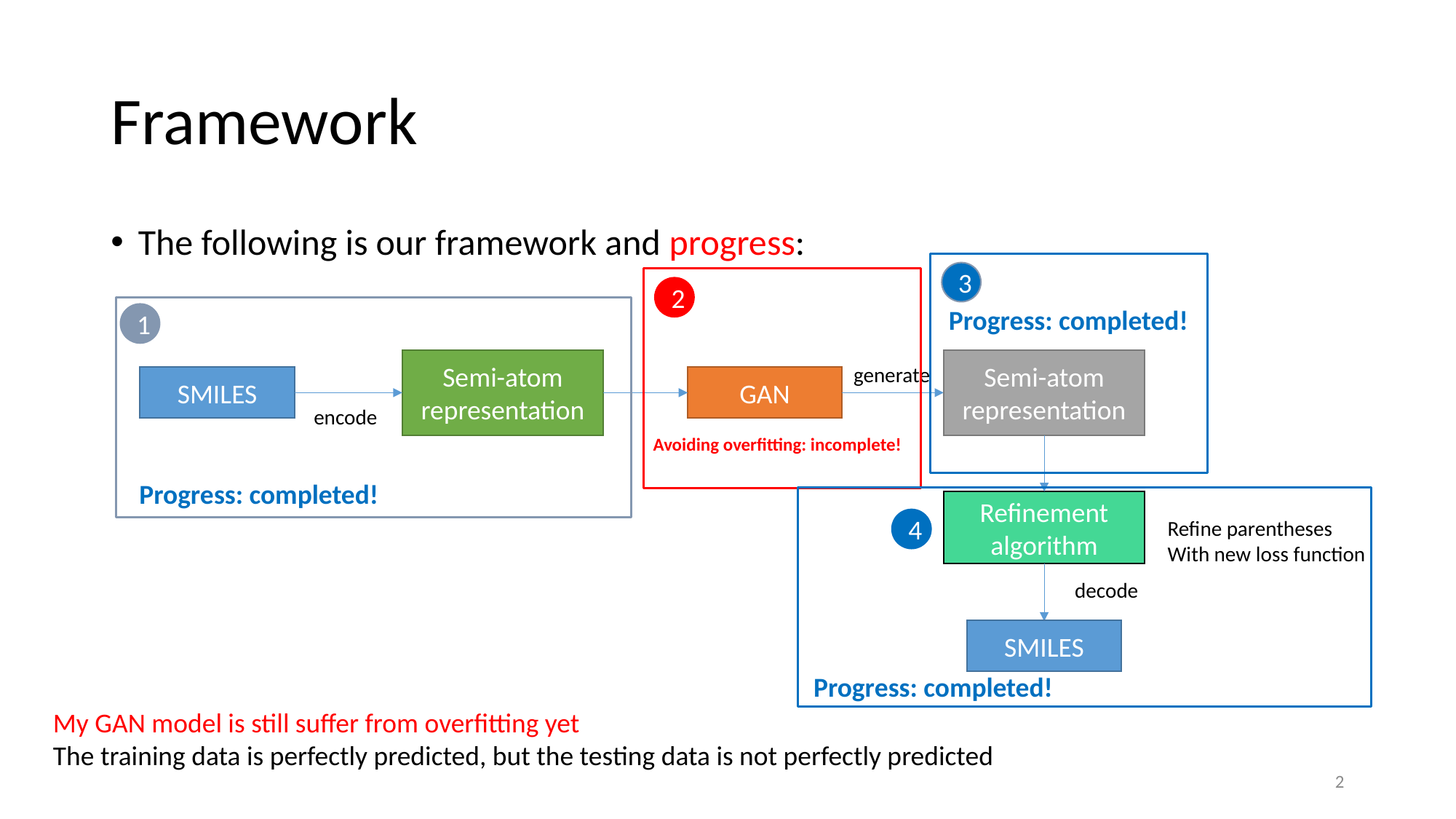

# Framework
The following is our framework and progress:

3

2
Progress: completed!

1
Semi-atom representation
Semi-atom representation
generate
SMILES
GAN
encode
Avoiding overfitting: incomplete!
Progress: completed!

Refinement algorithm
4
Refine parentheses
With new loss function
decode
SMILES
Progress: completed!
My GAN model is still suffer from overfitting yet
The training data is perfectly predicted, but the testing data is not perfectly predicted
2